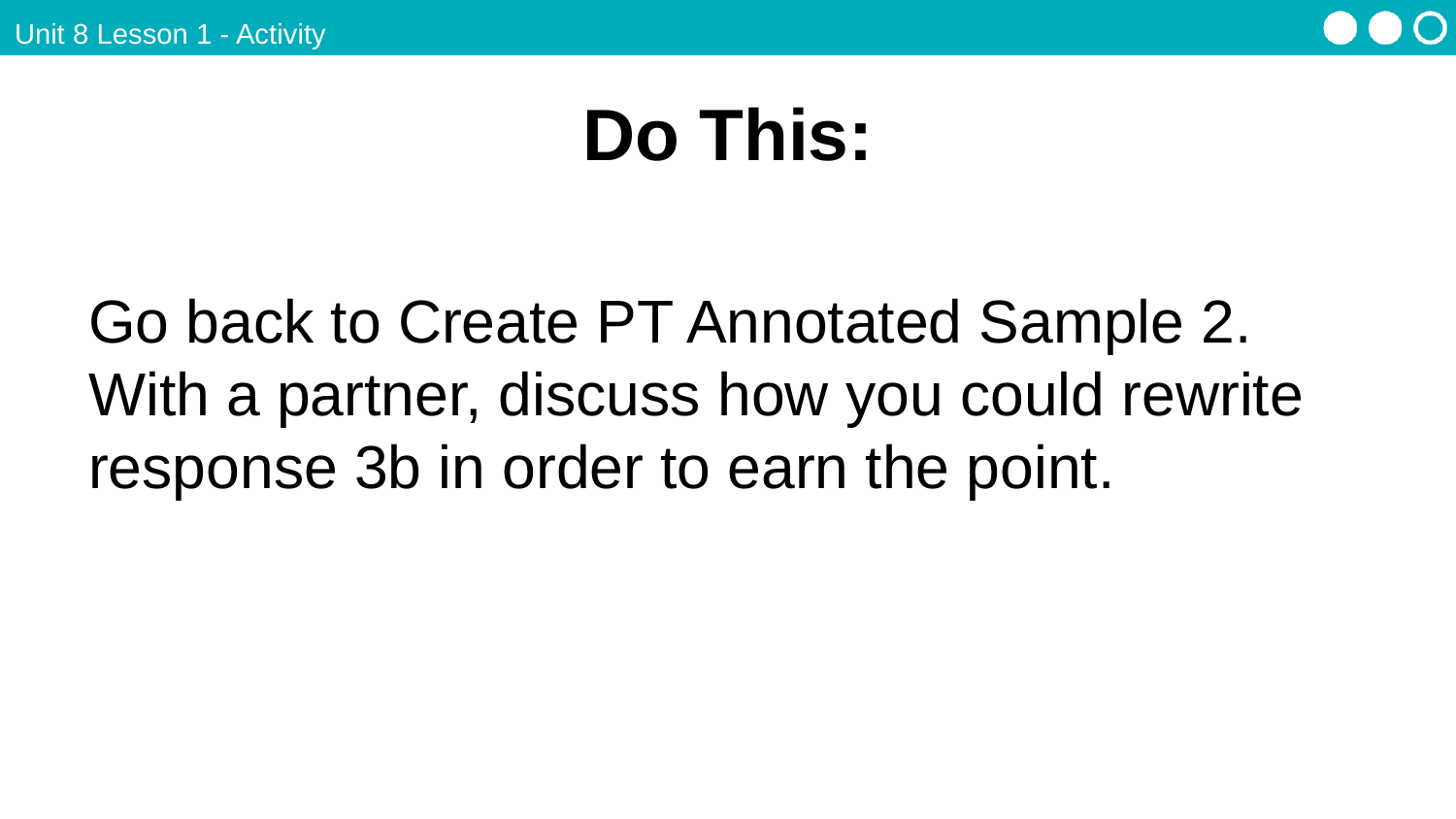

Unit 8 Lesson 1 - Activity
Do This:

Go back to Create PT Annotated Sample 2. With a partner, discuss how you could rewrite response 3b in order to earn the point.